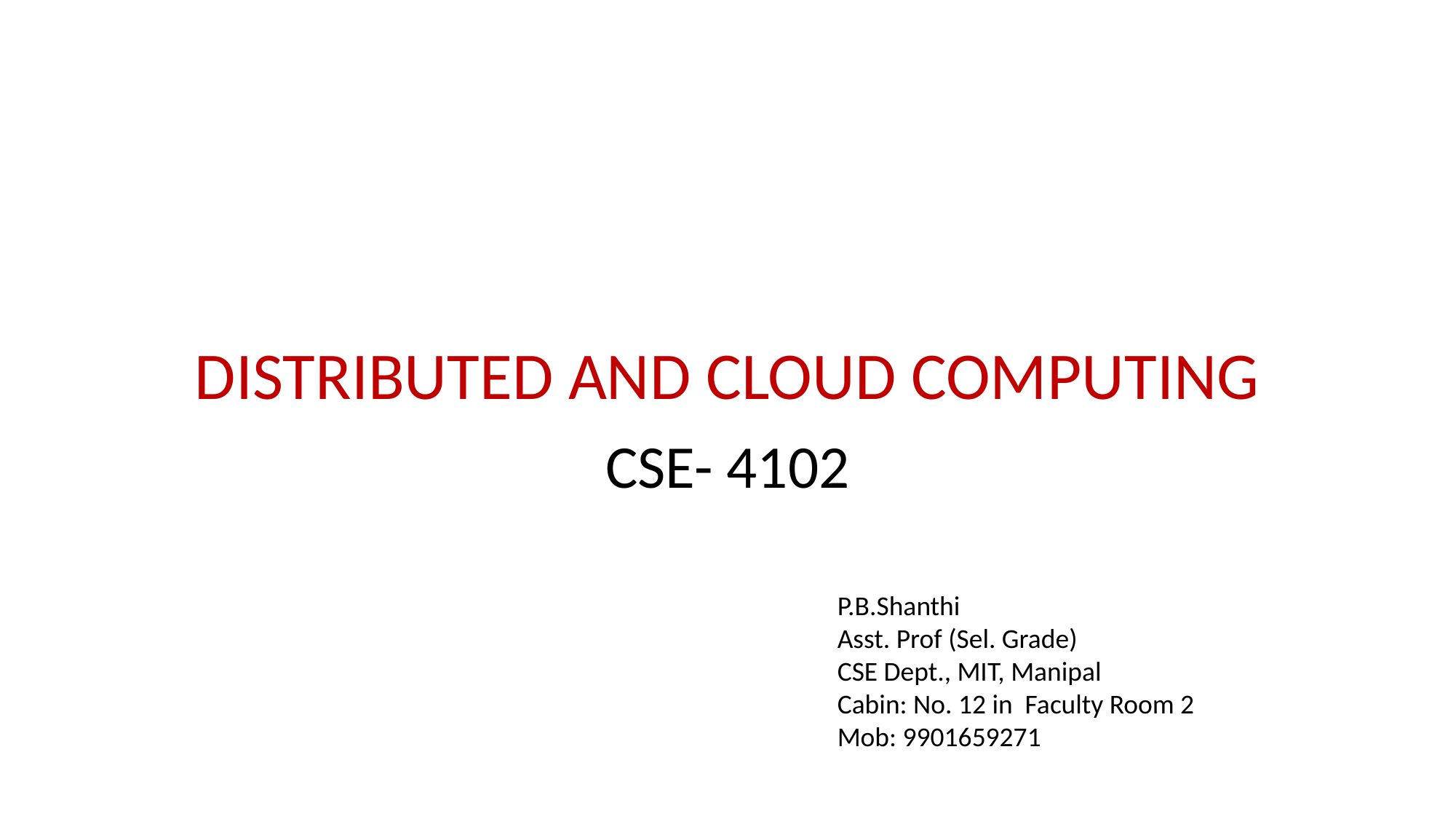

# DISTRIBUTED AND CLOUD COMPUTING
CSE- 4102
P.B.Shanthi
Asst. Prof (Sel. Grade)
CSE Dept., MIT, Manipal
Cabin: No. 12 in  Faculty Room 2
Mob: 9901659271